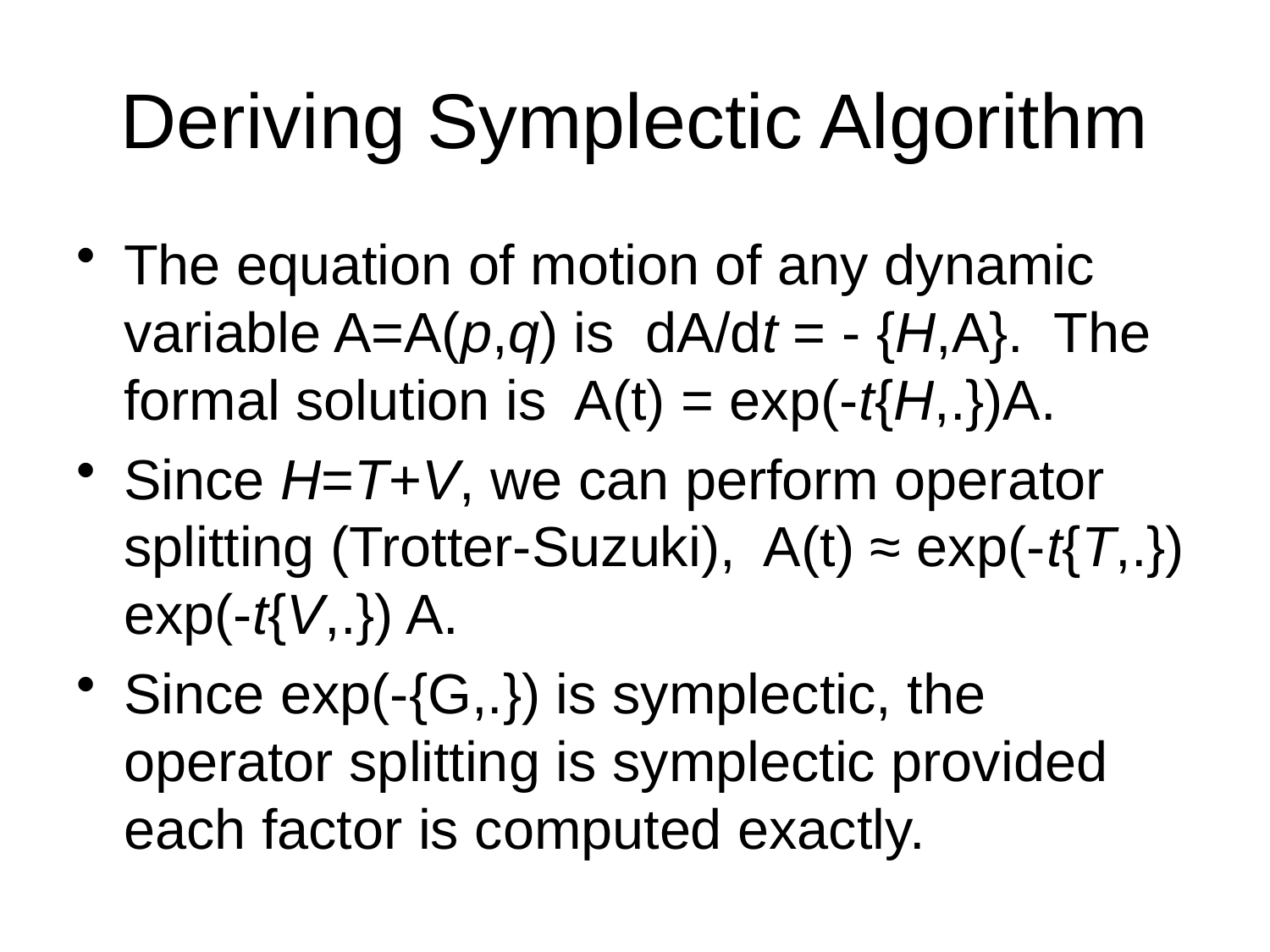

# Deriving Symplectic Algorithm
The equation of motion of any dynamic variable A=A(p,q) is  dA/dt = - {H,A}.  The formal solution is  A(t) = exp(-t{H,.})A.
Since H=T+V, we can perform operator splitting (Trotter-Suzuki),  A(t) ≈ exp(-t{T,.}) exp(-t{V,.}) A.
Since exp(-{G,.}) is symplectic, the operator splitting is symplectic provided each factor is computed exactly.